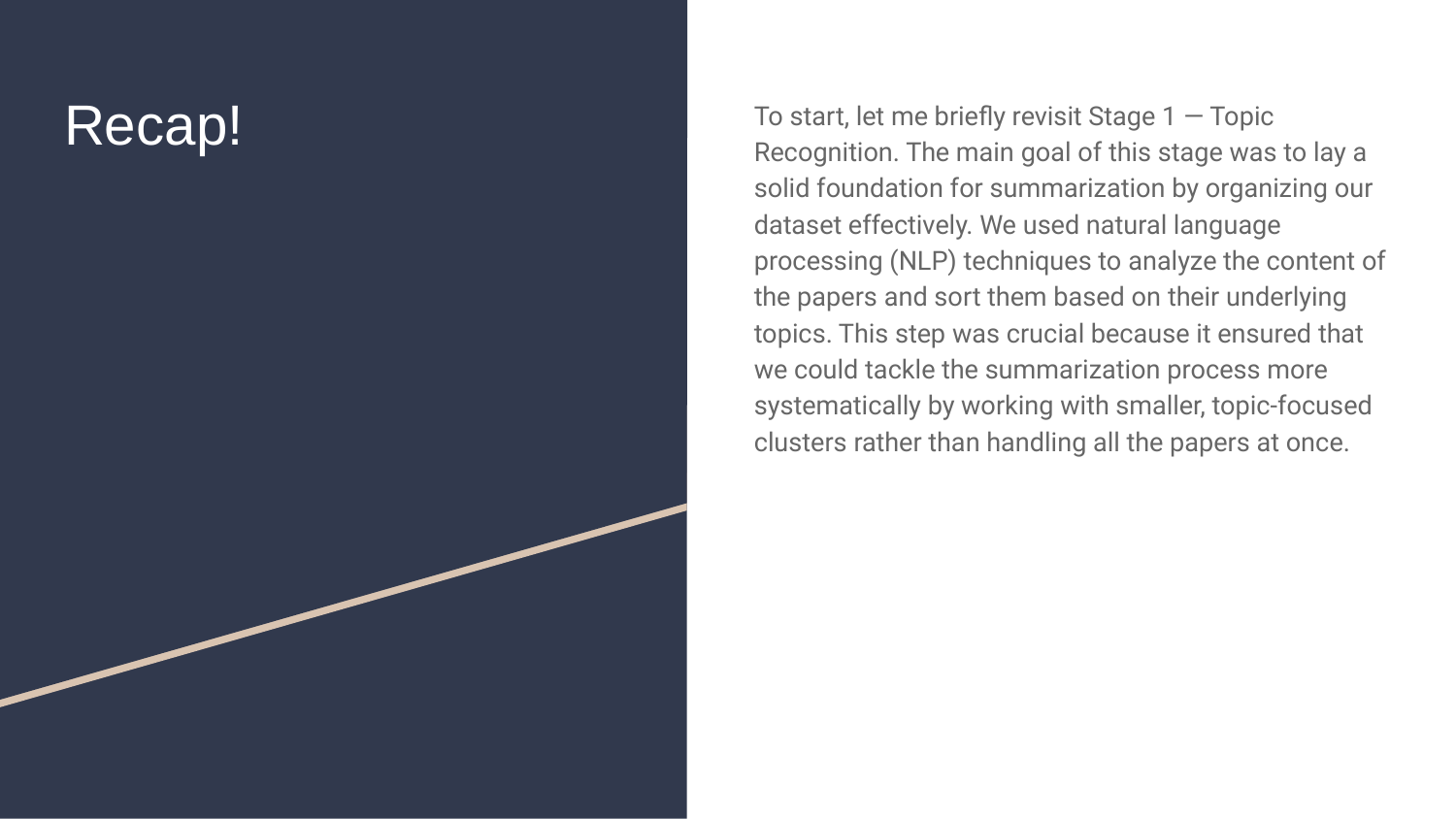

# Recap!
To start, let me briefly revisit Stage 1 — Topic Recognition. The main goal of this stage was to lay a solid foundation for summarization by organizing our dataset effectively. We used natural language processing (NLP) techniques to analyze the content of the papers and sort them based on their underlying topics. This step was crucial because it ensured that we could tackle the summarization process more systematically by working with smaller, topic-focused clusters rather than handling all the papers at once.